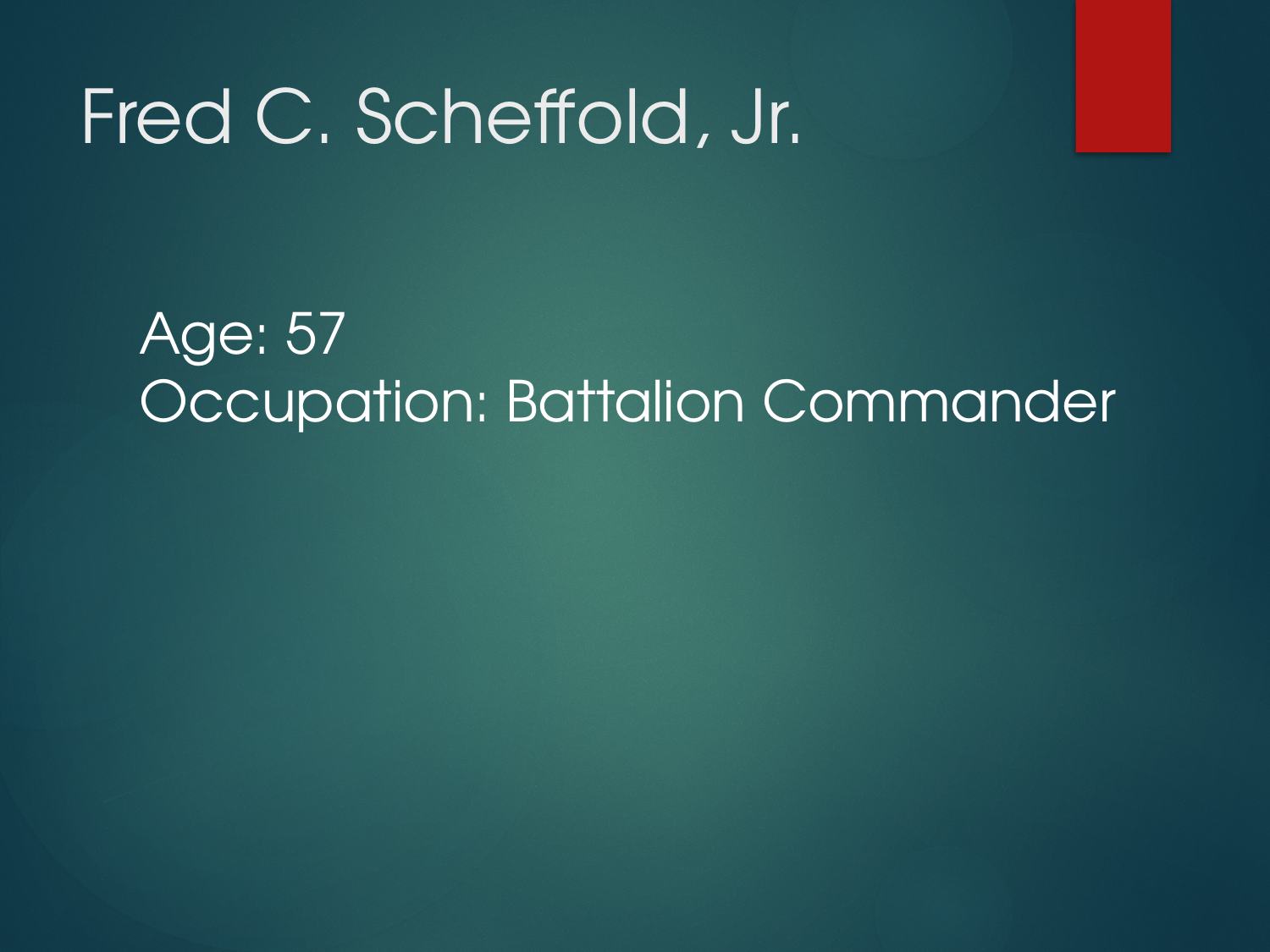

# Fred C. Scheffold, Jr.

Age: 57
Occupation: Battalion Commander